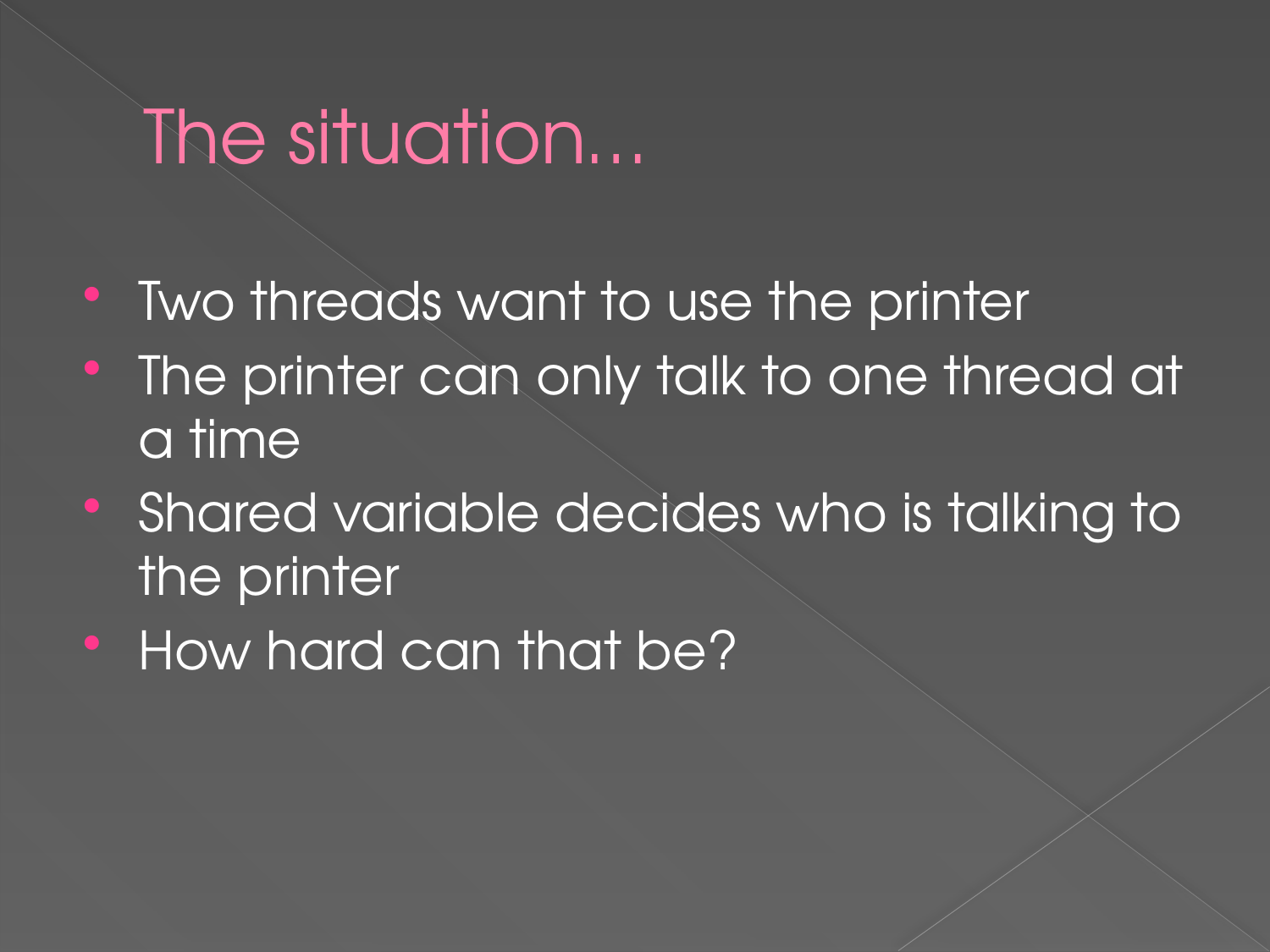

# The situation…
Two threads want to use the printer
The printer can only talk to one thread at a time
Shared variable decides who is talking to the printer
How hard can that be?